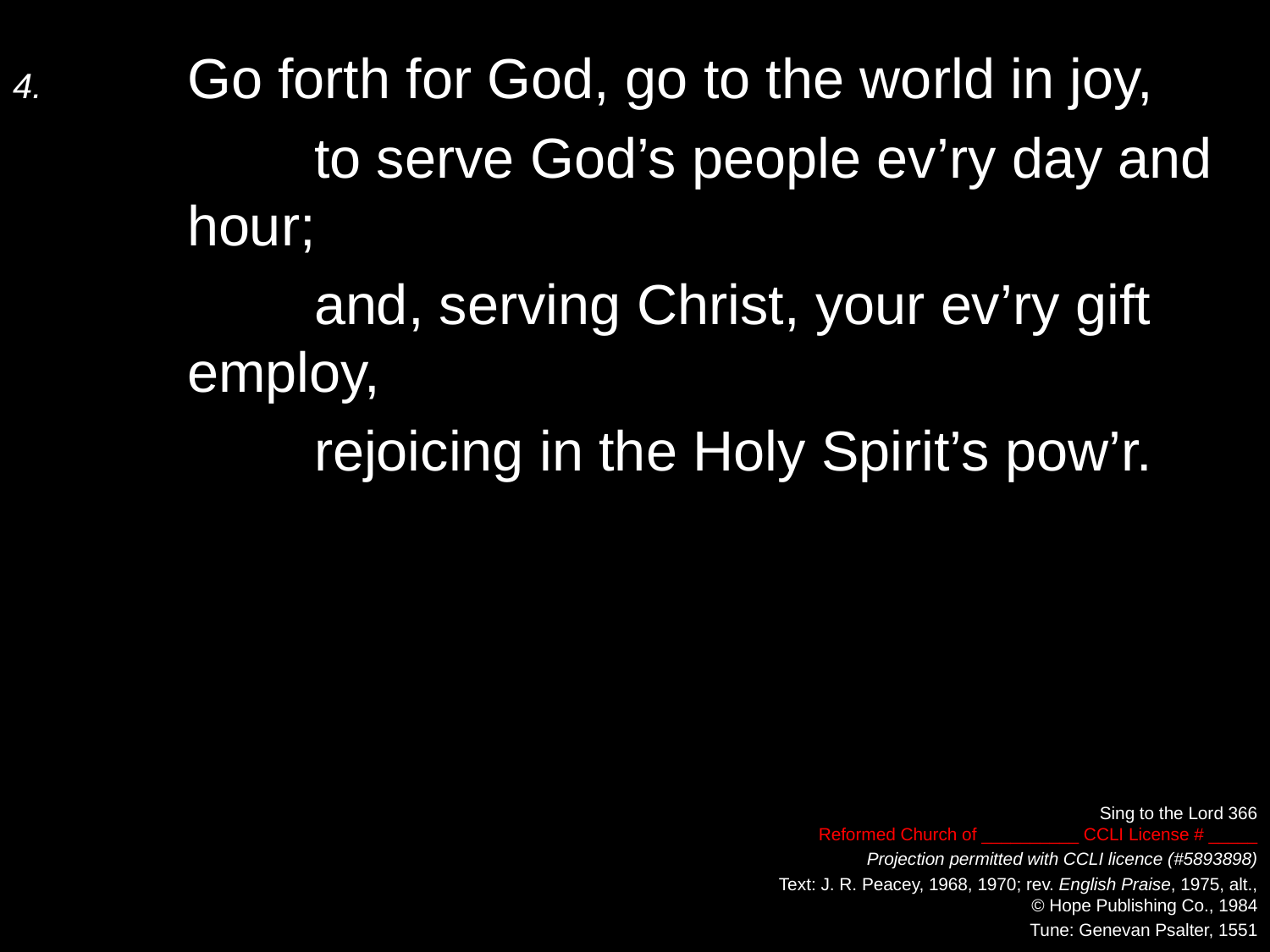

4.	Go forth for God, go to the world in joy,
		to serve God’s people ev’ry day and hour;
		and, serving Christ, your ev’ry gift employ,
		rejoicing in the Holy Spirit’s pow’r.
Sing to the Lord 366
Reformed Church of __________ CCLI License # _____
Projection permitted with CCLI licence (#5893898)
Text: J. R. Peacey, 1968, 1970; rev. English Praise, 1975, alt.,
© Hope Publishing Co., 1984
Tune: Genevan Psalter, 1551